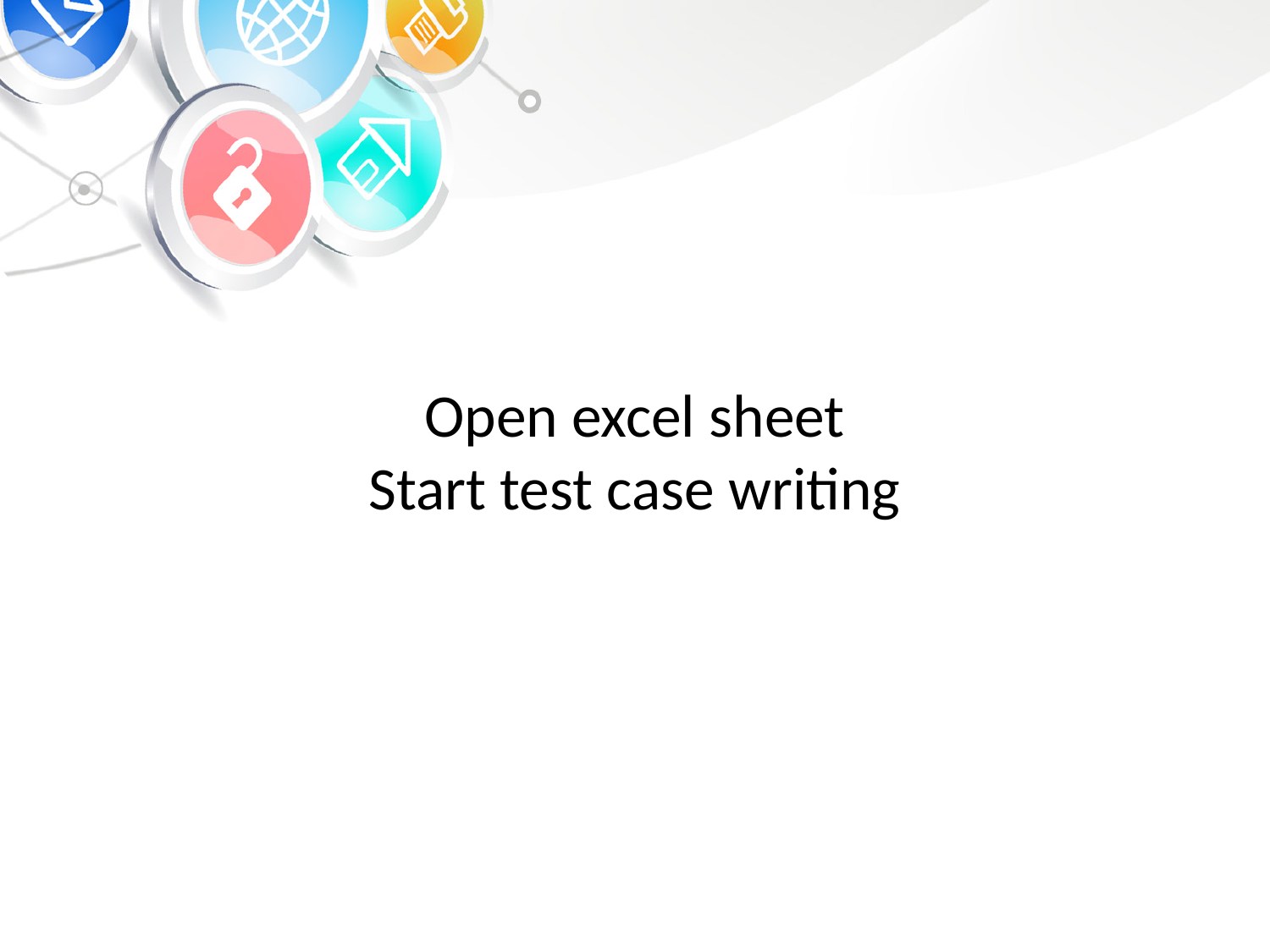

# Open excel sheet Start test case writing